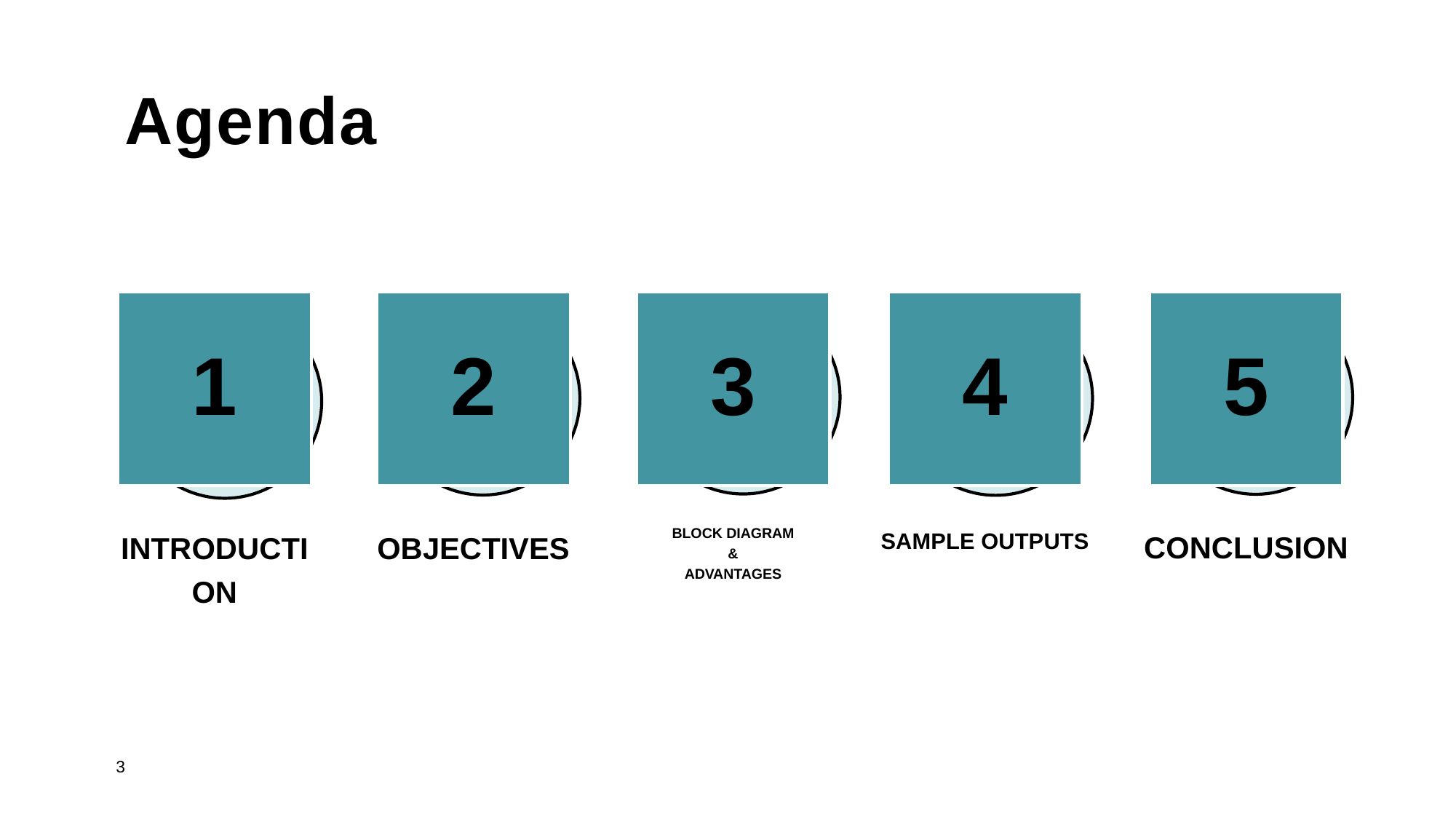

# Agenda
1
2
3
4
5
BLOCK DIAGRAM
&
ADVANTAGES

SAMPLE OUTPUTS
CONCLUSION

INTRODUCTION

OBJECTIVES

3
Presentation title
20XX